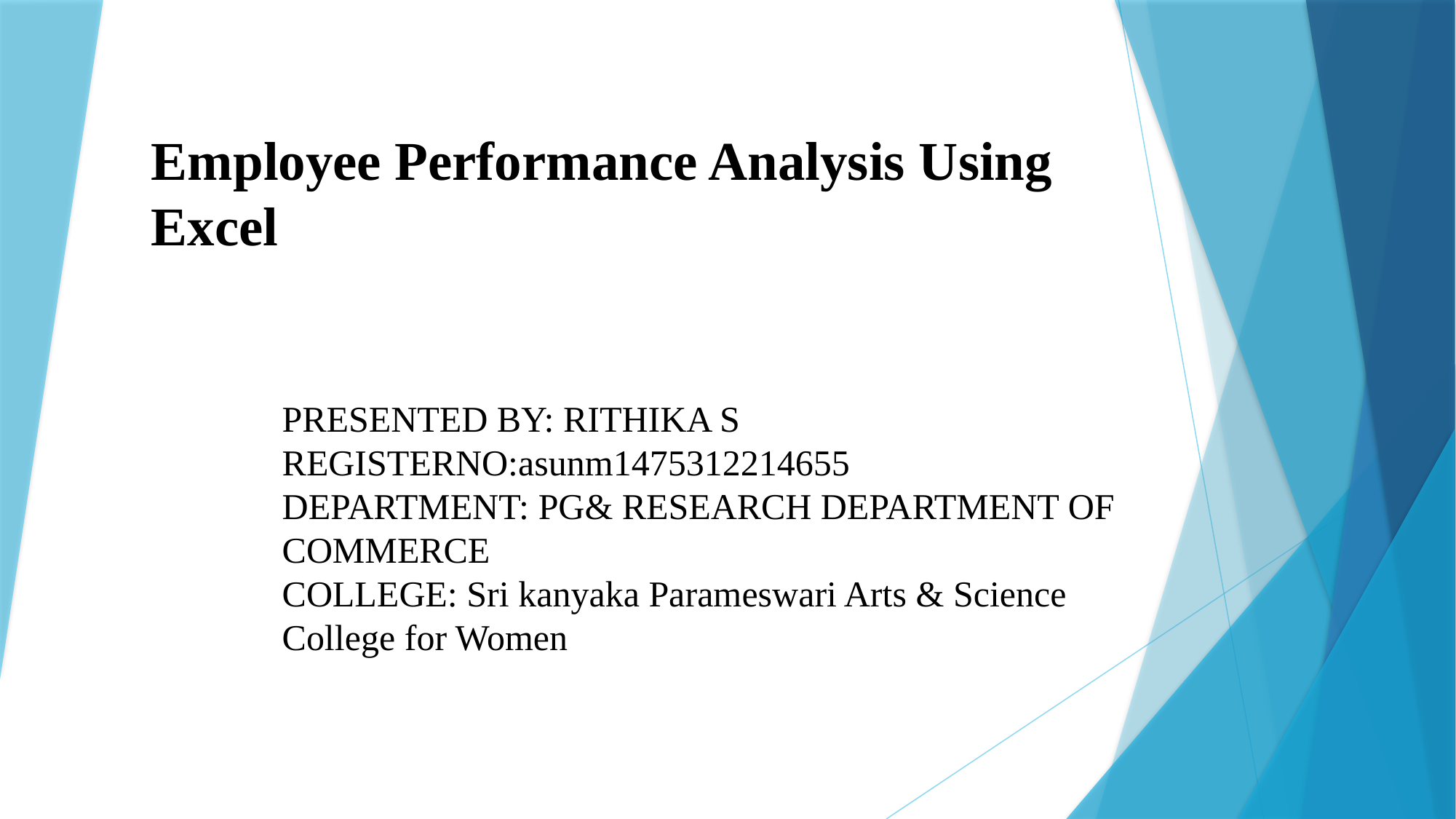

# Employee Performance Analysis Using Excel
PRESENTED BY: RITHIKA S
REGISTERNO:asunm1475312214655
DEPARTMENT: PG& RESEARCH DEPARTMENT OF COMMERCE
COLLEGE: Sri kanyaka Parameswari Arts & Science College for Women